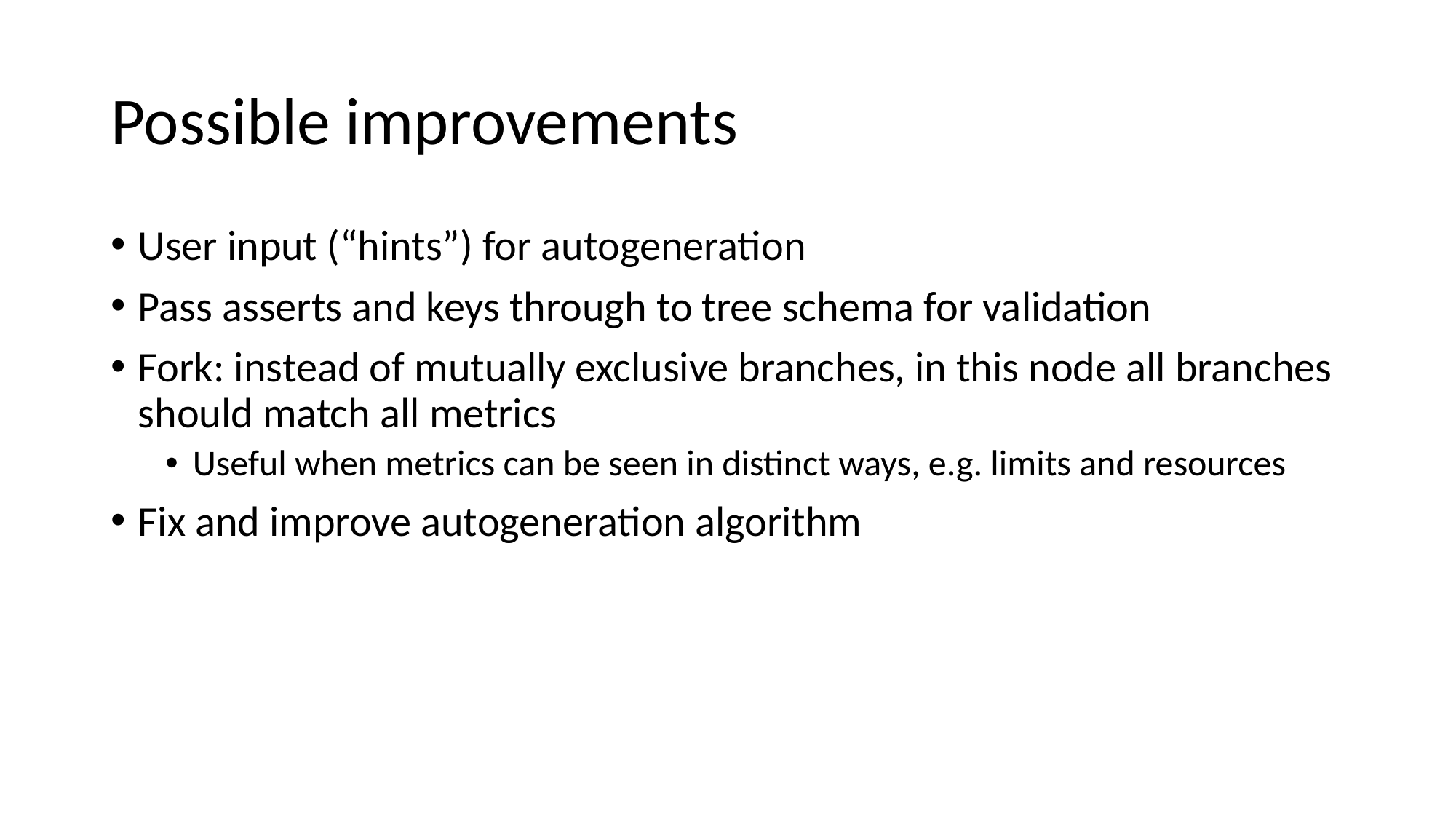

# Possible improvements
User input (“hints”) for autogeneration
Pass asserts and keys through to tree schema for validation
Fork: instead of mutually exclusive branches, in this node all branches should match all metrics
Useful when metrics can be seen in distinct ways, e.g. limits and resources
Fix and improve autogeneration algorithm